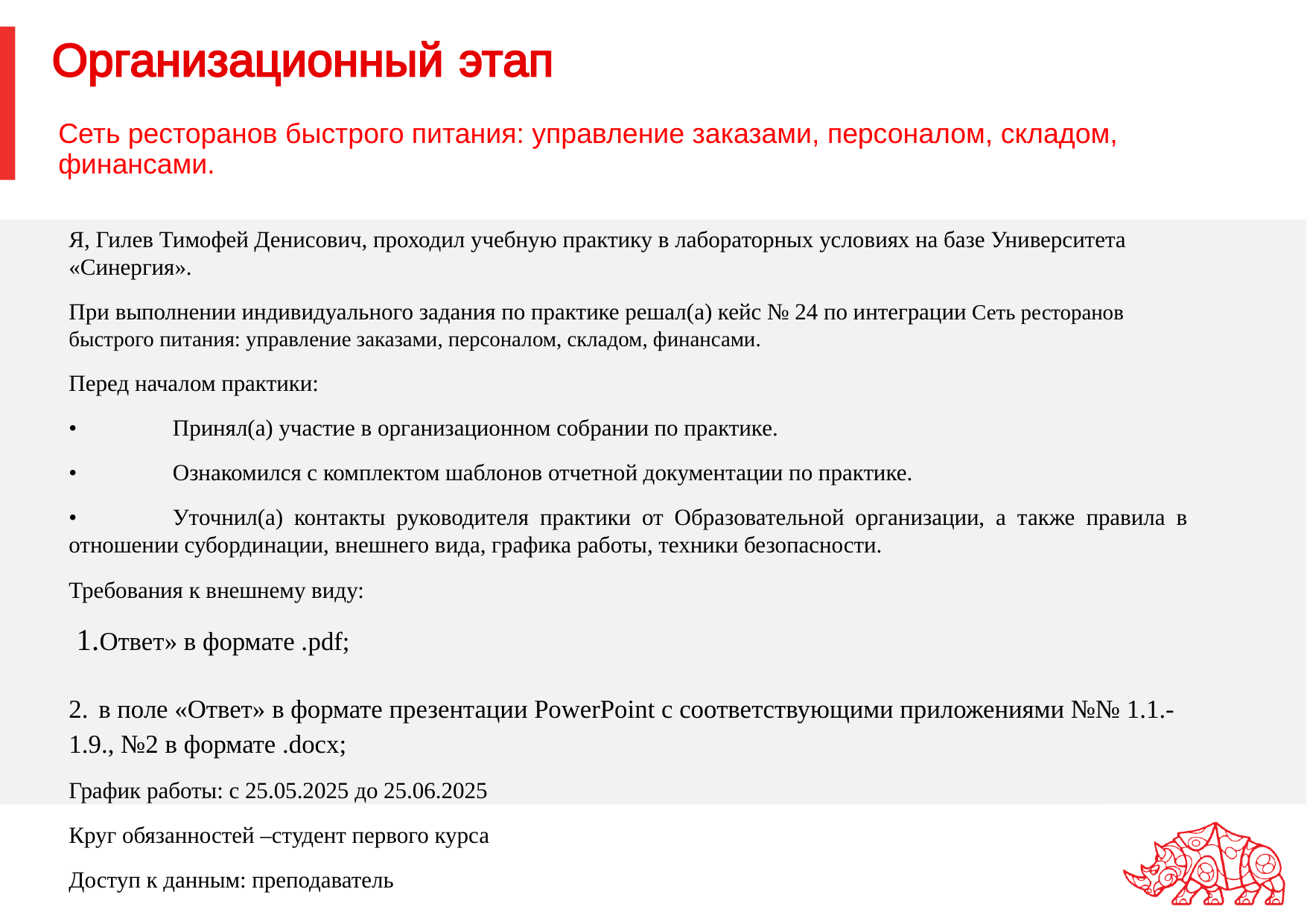

# Организационный этап

Сеть ресторанов быстрого питания: управление заказами, персоналом, складом, финансами.
Я, Гилев Тимофей Денисович, проходил учебную практику в лабораторных условиях на базе Университета «Синергия».
При выполнении индивидуального задания по практике решал(а) кейс № 24 по интеграции Сеть ресторанов быстрого питания: управление заказами, персоналом, складом, финансами.
Перед началом практики:
•	Принял(а) участие в организационном собрании по практике.
•	Ознакомился с комплектом шаблонов отчетной документации по практике.
•	Уточнил(а) контакты руководителя практики от Образовательной организации, а также правила в отношении субординации, внешнего вида, графика работы, техники безопасности.
Требования к внешнему виду:
 1.Ответ» в формате .pdf;
2. в поле «Ответ» в формате презентации PowerPoint с соответствующими приложениями №№ 1.1.-1.9., №2 в формате .docx;
График работы: с 25.05.2025 до 25.06.2025
Круг обязанностей –студент первого курса
Доступ к данным: преподаватель